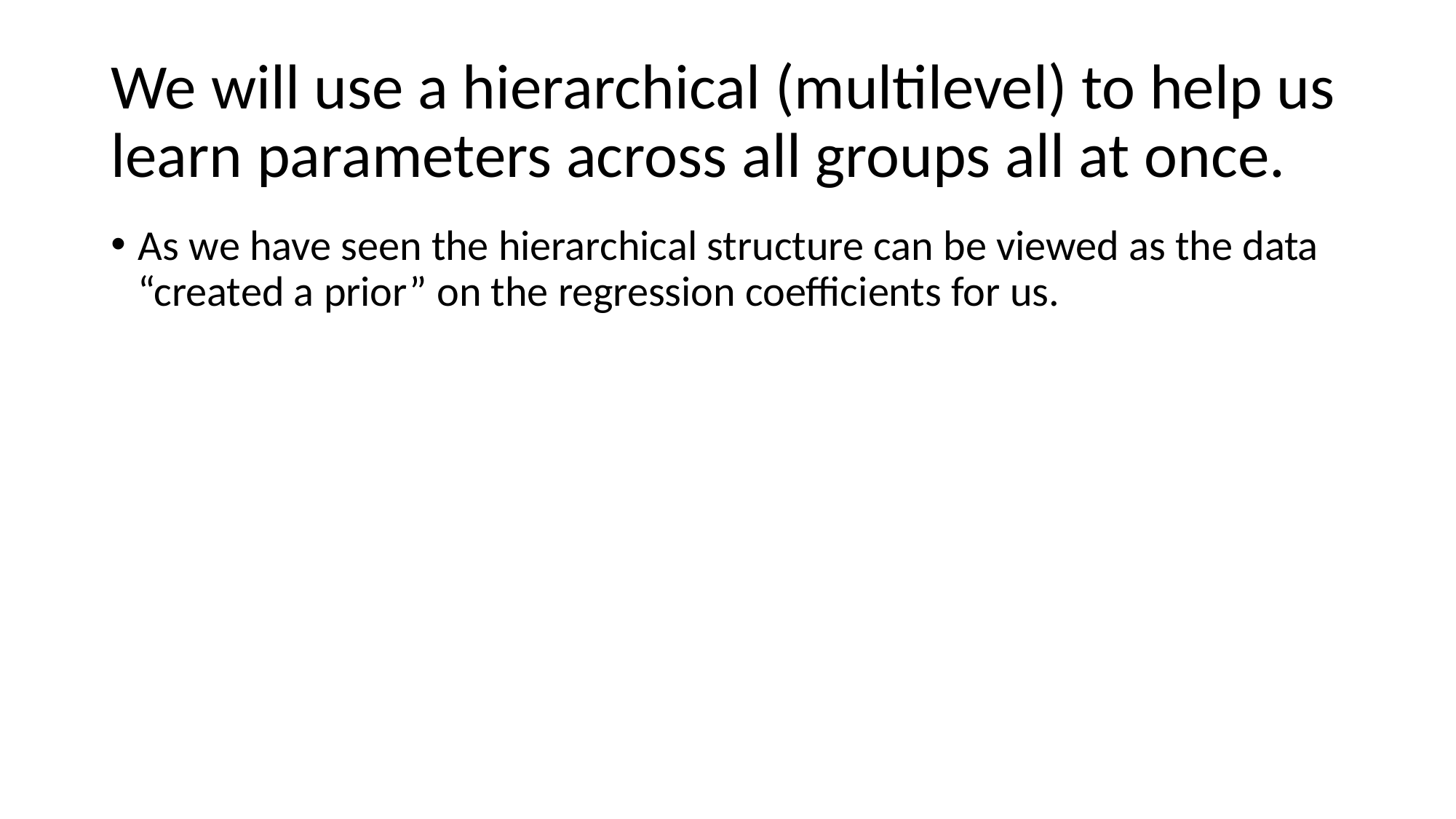

# We will use a hierarchical (multilevel) to help us learn parameters across all groups all at once.
As we have seen the hierarchical structure can be viewed as the data “created a prior” on the regression coefficients for us.